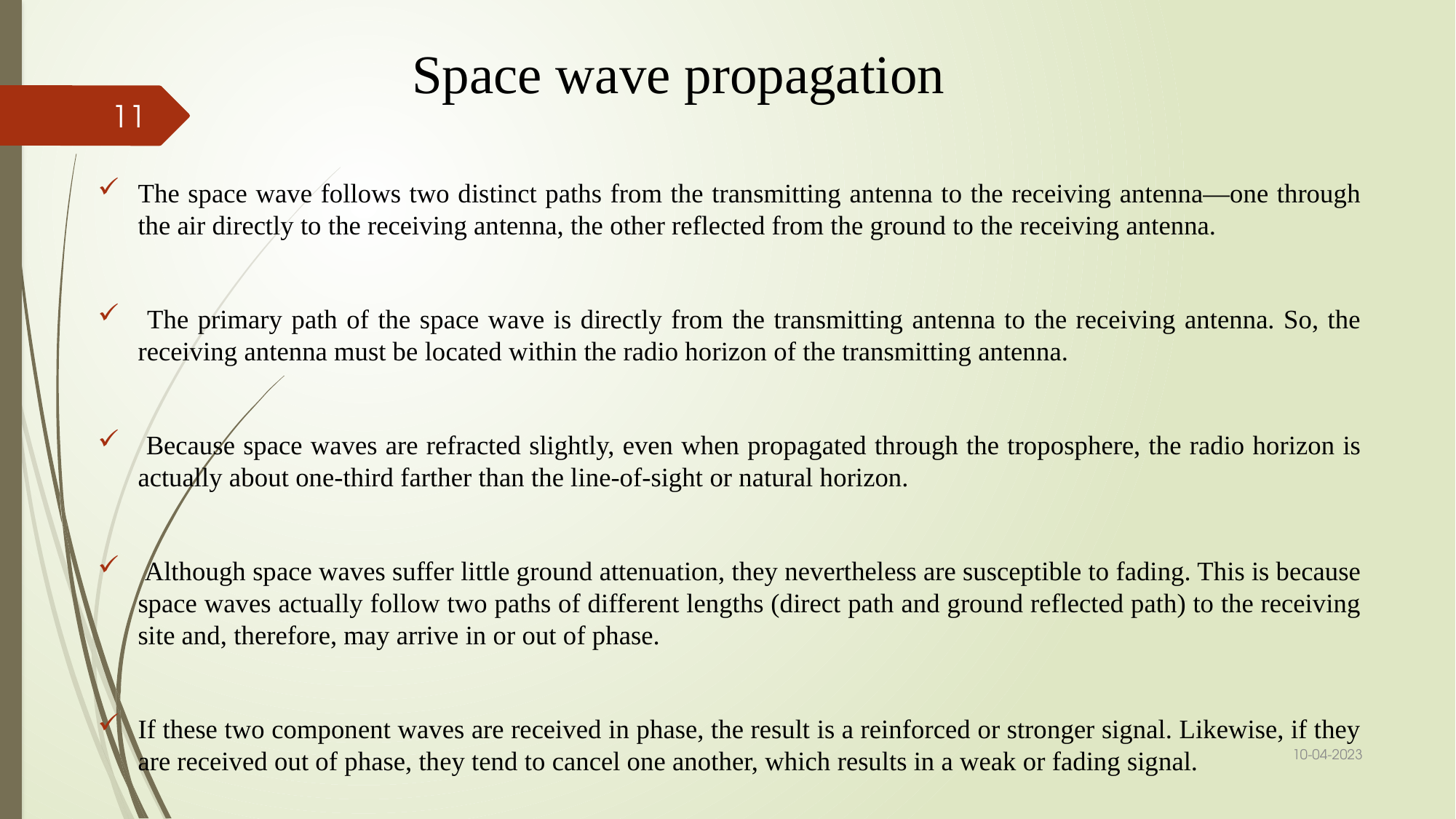

# Space wave propagation
11
The space wave follows two distinct paths from the transmitting antenna to the receiving antenna—one through the air directly to the receiving antenna, the other reflected from the ground to the receiving antenna.

 The primary path of the space wave is directly from the transmitting antenna to the receiving antenna. So, the receiving antenna must be located within the radio horizon of the transmitting antenna.

 Because space waves are refracted slightly, even when propagated through the troposphere, the radio horizon is actually about one-third farther than the line-of-sight or natural horizon.

 Although space waves suffer little ground attenuation, they nevertheless are susceptible to fading. This is because space waves actually follow two paths of different lengths (direct path and ground reflected path) to the receiving site and, therefore, may arrive in or out of phase.

If these two component waves are received in phase, the result is a reinforced or stronger signal. Likewise, if they are received out of phase, they tend to cancel one another, which results in a weak or fading signal.

10-04-2023